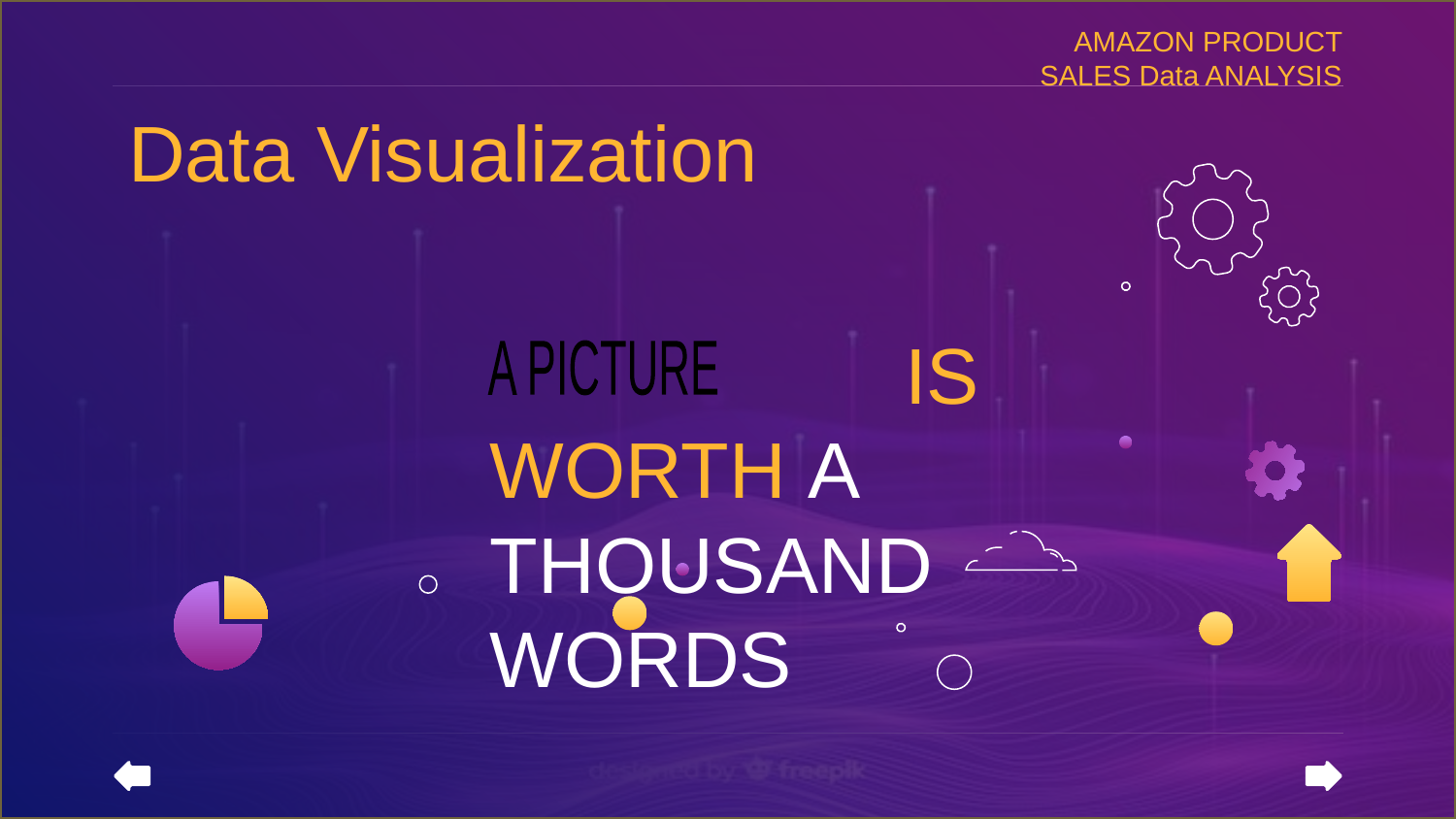

AMAZON PRODUCT SALES Data ANALYSIS
# Data Visualization

                   IS WORTH A THOUSAND WORDS
A PICTURE